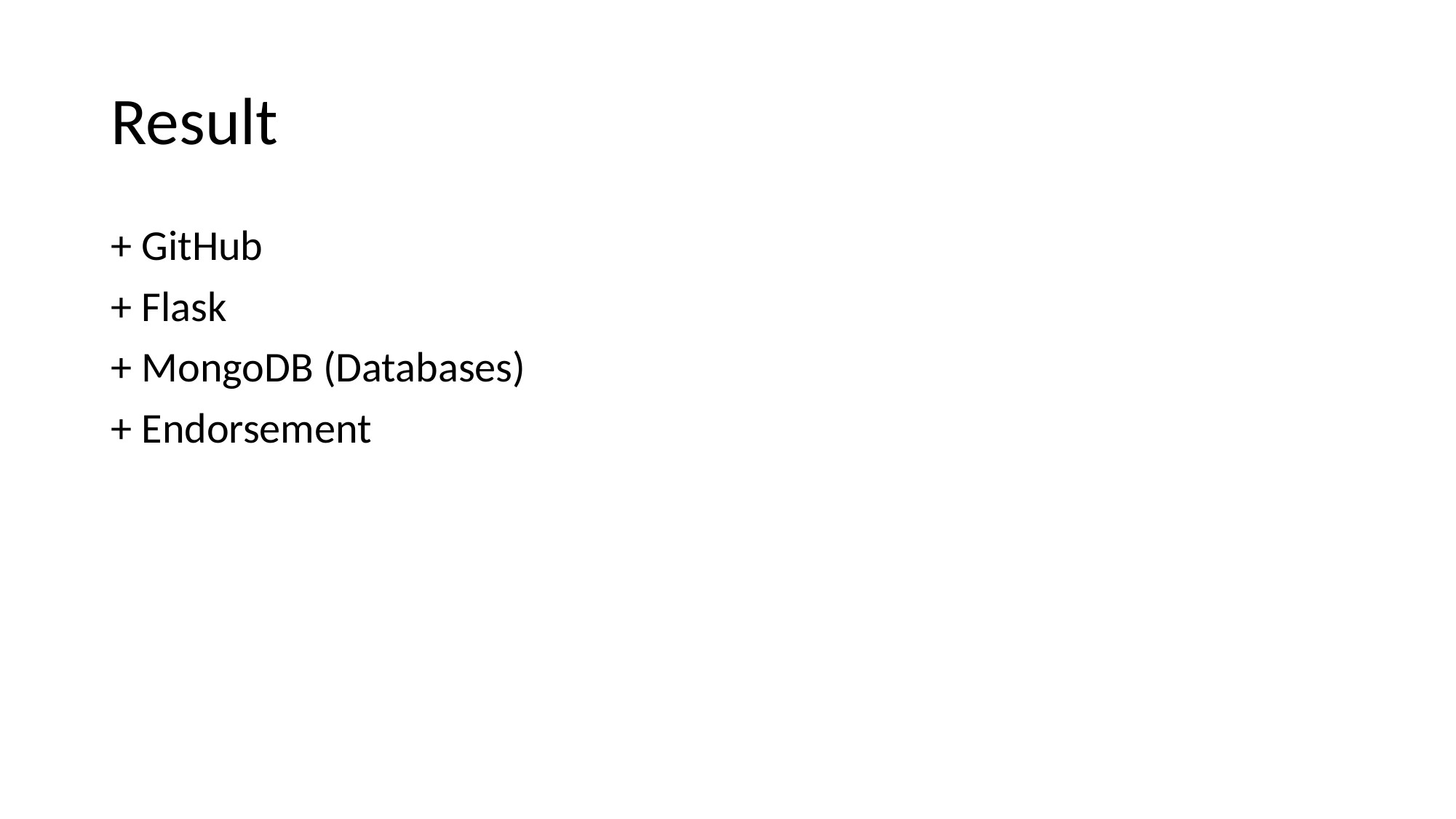

# Result
+ GitHub
+ Flask
+ MongoDB (Databases)
+ Endorsement